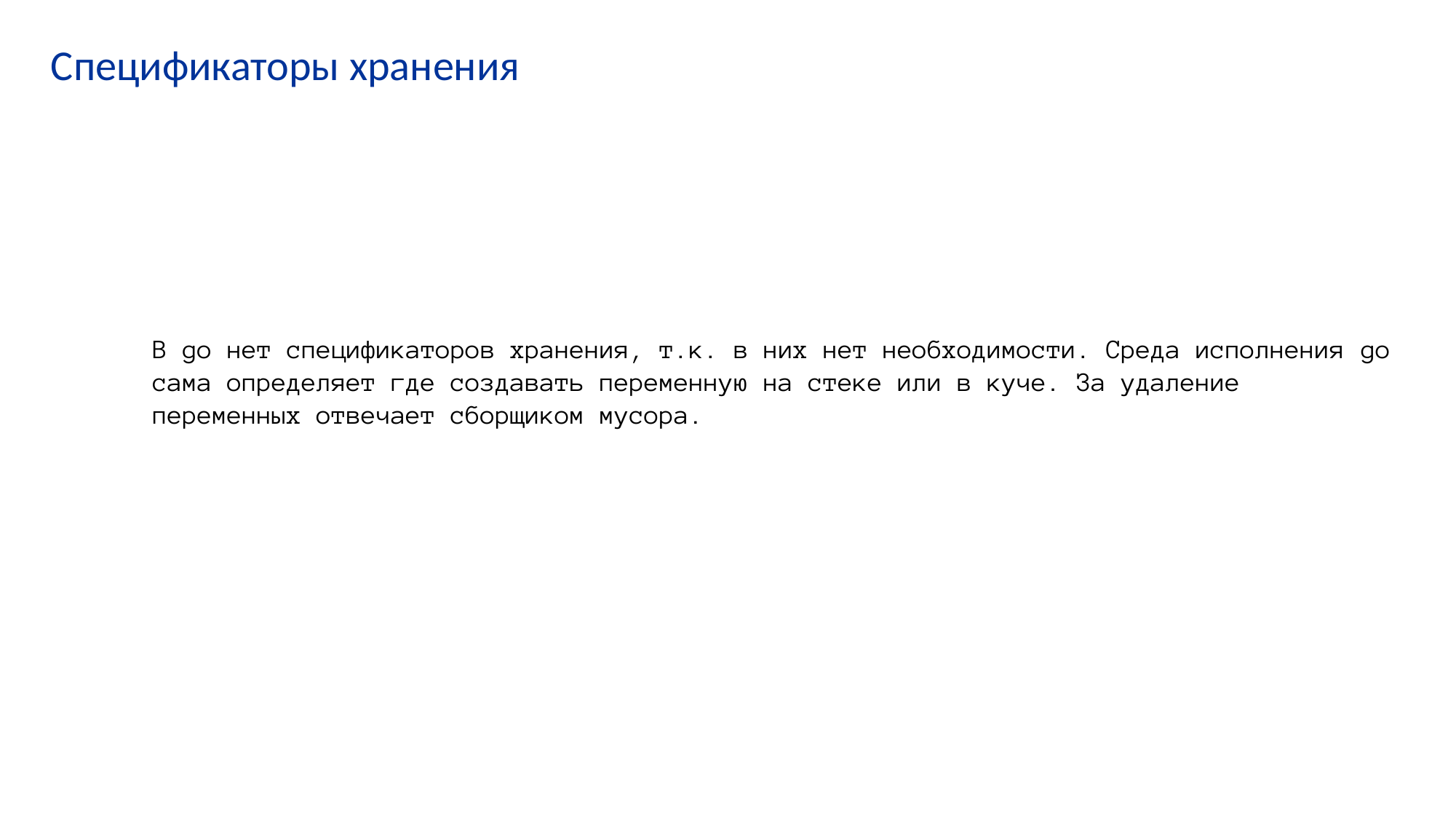

# Спецификаторы хранения

В go нет спецификаторов хранения, т.к. в них нет необходимости. Среда исполнения go сама определяет где создавать переменную на стеке или в куче. За удаление переменных отвечает сборщиком мусора.